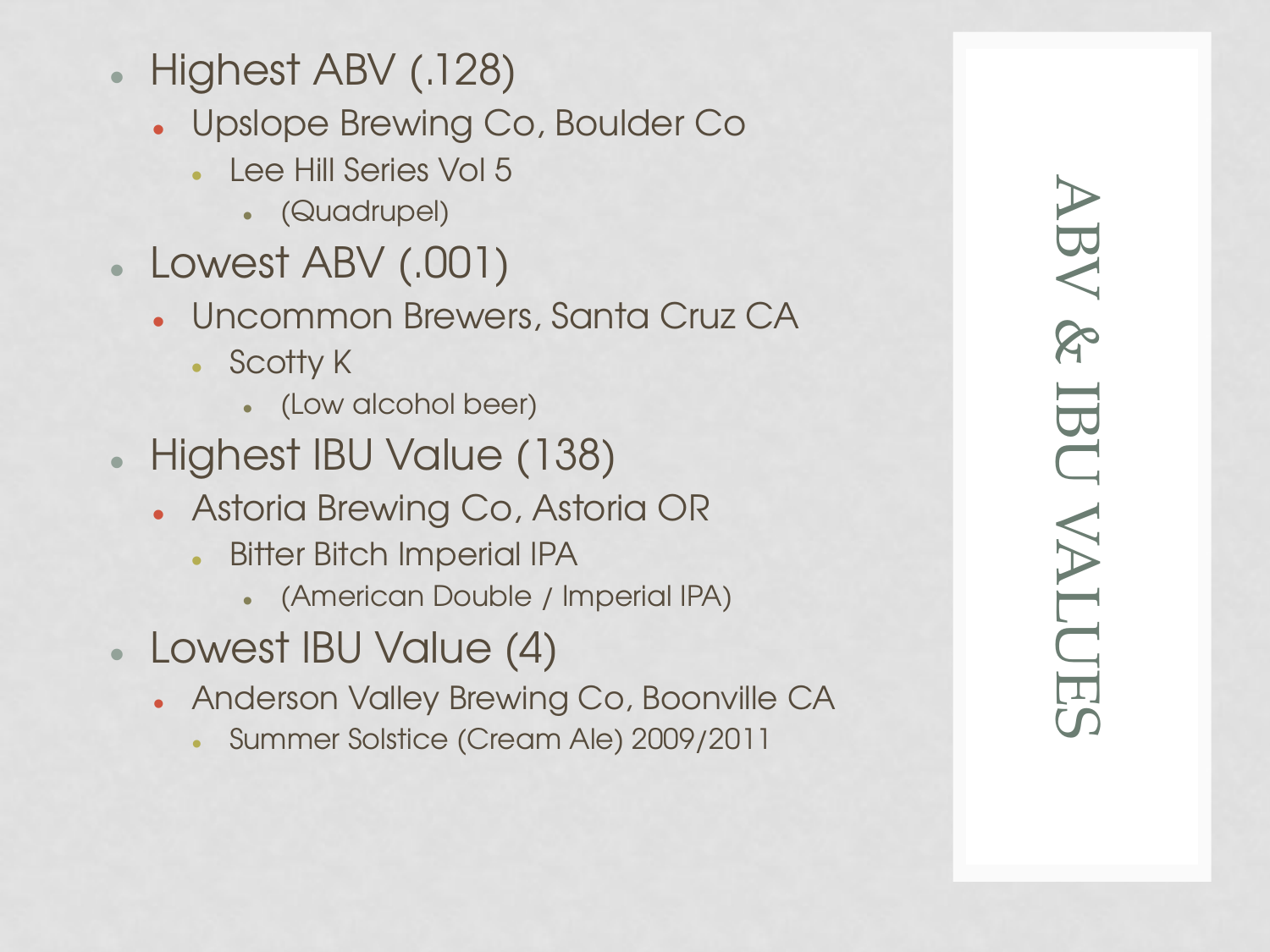

Highest ABV (.128)
Upslope Brewing Co, Boulder Co
Lee Hill Series Vol 5
(Quadrupel)
Lowest ABV (.001)
Uncommon Brewers, Santa Cruz CA
Scotty K
(Low alcohol beer)
Highest IBU Value (138)
Astoria Brewing Co, Astoria OR
Bitter Bitch Imperial IPA
(American Double / Imperial IPA)
Lowest IBU Value (4)
Anderson Valley Brewing Co, Boonville CA
Summer Solstice (Cream Ale) 2009/2011

# ABV & IBU values